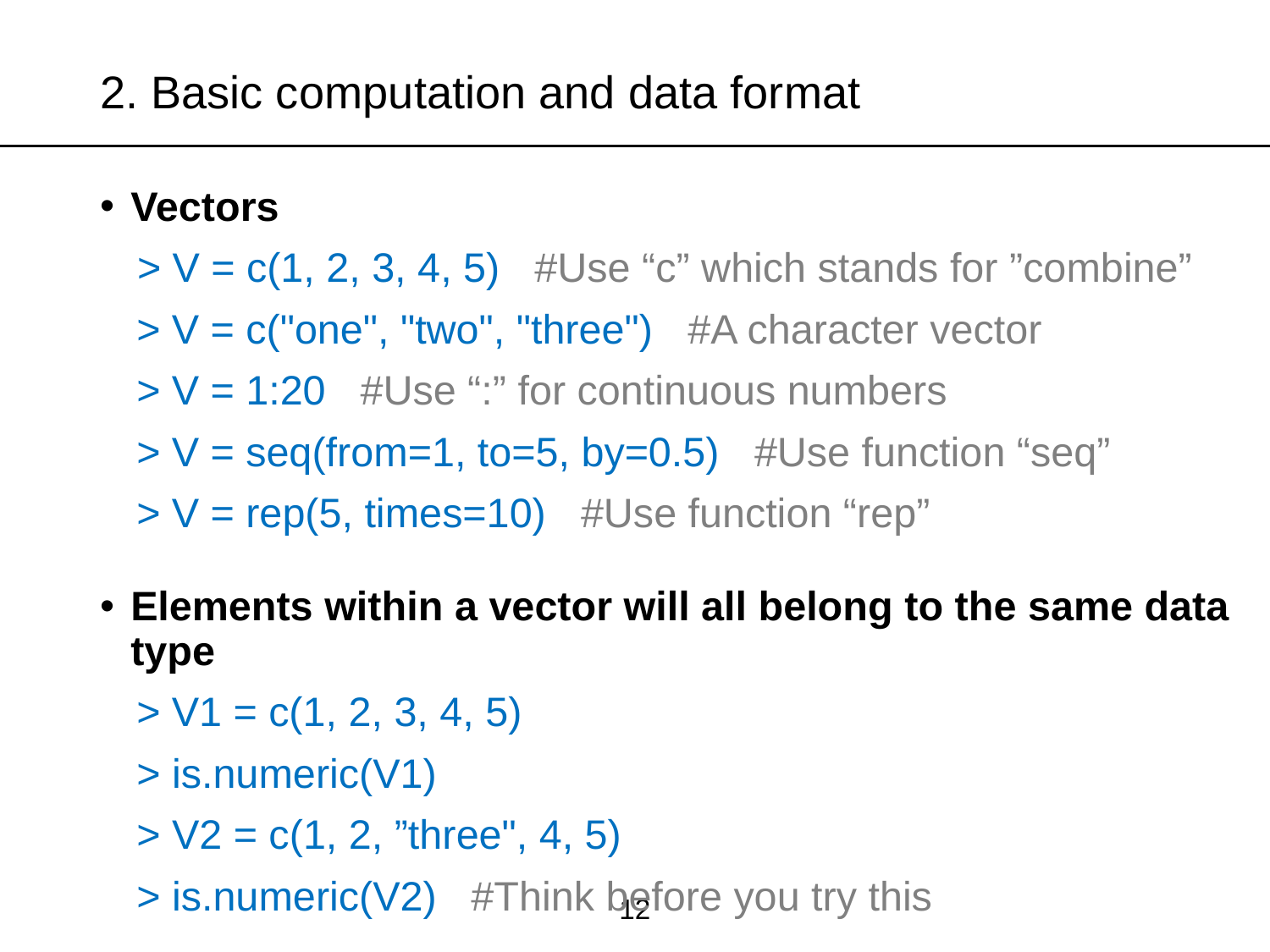

# 2. Basic computation and data format
Vectors
> V = c(1, 2, 3, 4, 5)   #Use “c” which stands for ”combine”
> V = c("one", "two", "three")   #A character vector
> V = 1:20   #Use “:” for continuous numbers
> V = seq(from=1, to=5, by=0.5)   #Use function “seq”
> V = rep(5, times=10)   #Use function “rep”

Elements within a vector will all belong to the same data type
> V1 = c(1, 2, 3, 4, 5)
> is.numeric(V1)
> V2 = c(1, 2, ”three", 4, 5)
> is.numeric(V2)   #Think before you try this

12